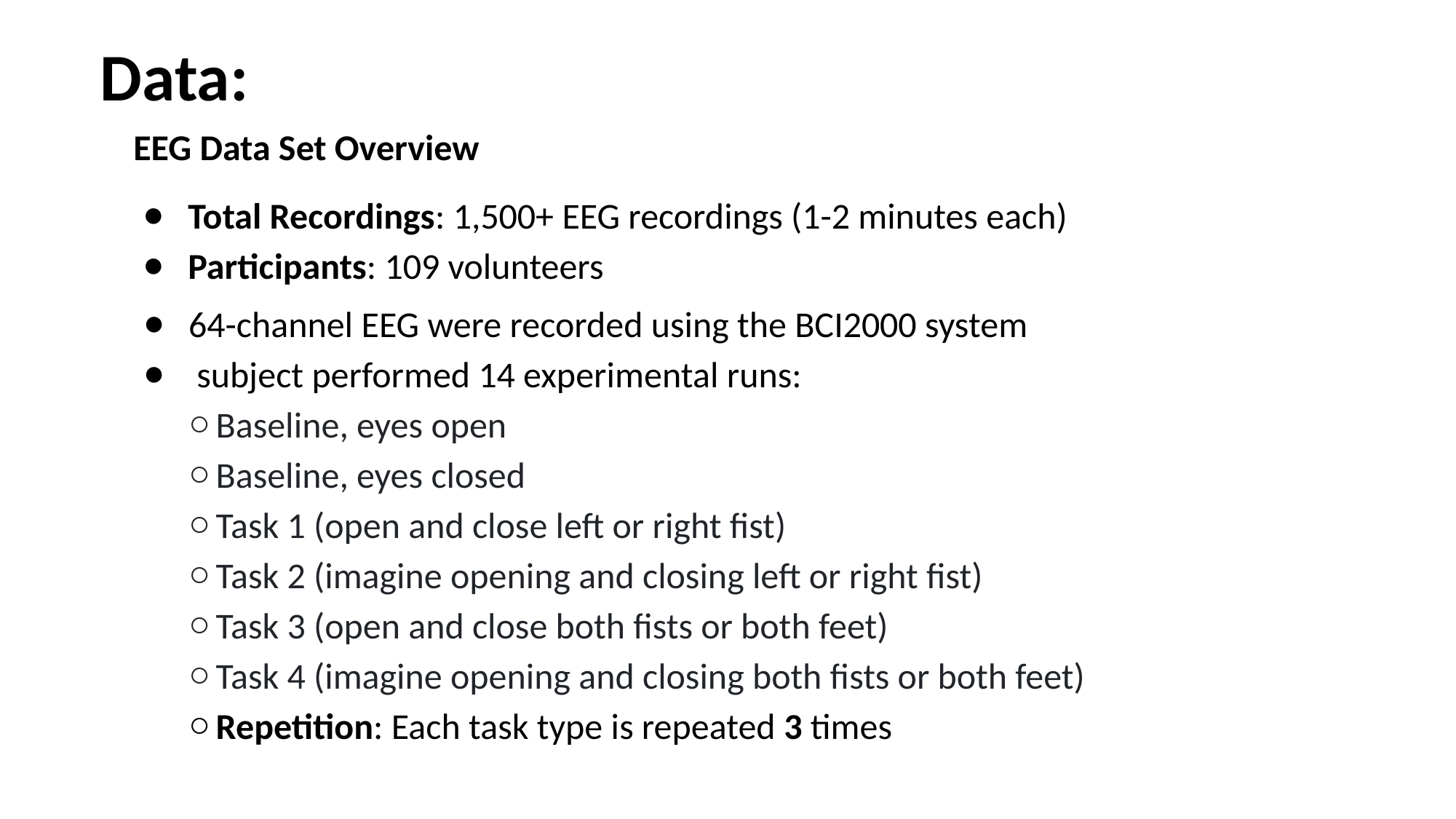

# Data:
EEG Data Set Overview
Total Recordings: 1,500+ EEG recordings (1-2 minutes each)
Participants: 109 volunteers

64-channel EEG were recorded using the BCI2000 system
 subject performed 14 experimental runs:
Baseline, eyes open
Baseline, eyes closed
Task 1 (open and close left or right fist)
Task 2 (imagine opening and closing left or right fist)
Task 3 (open and close both fists or both feet)
Task 4 (imagine opening and closing both fists or both feet)
Repetition: Each task type is repeated 3 times